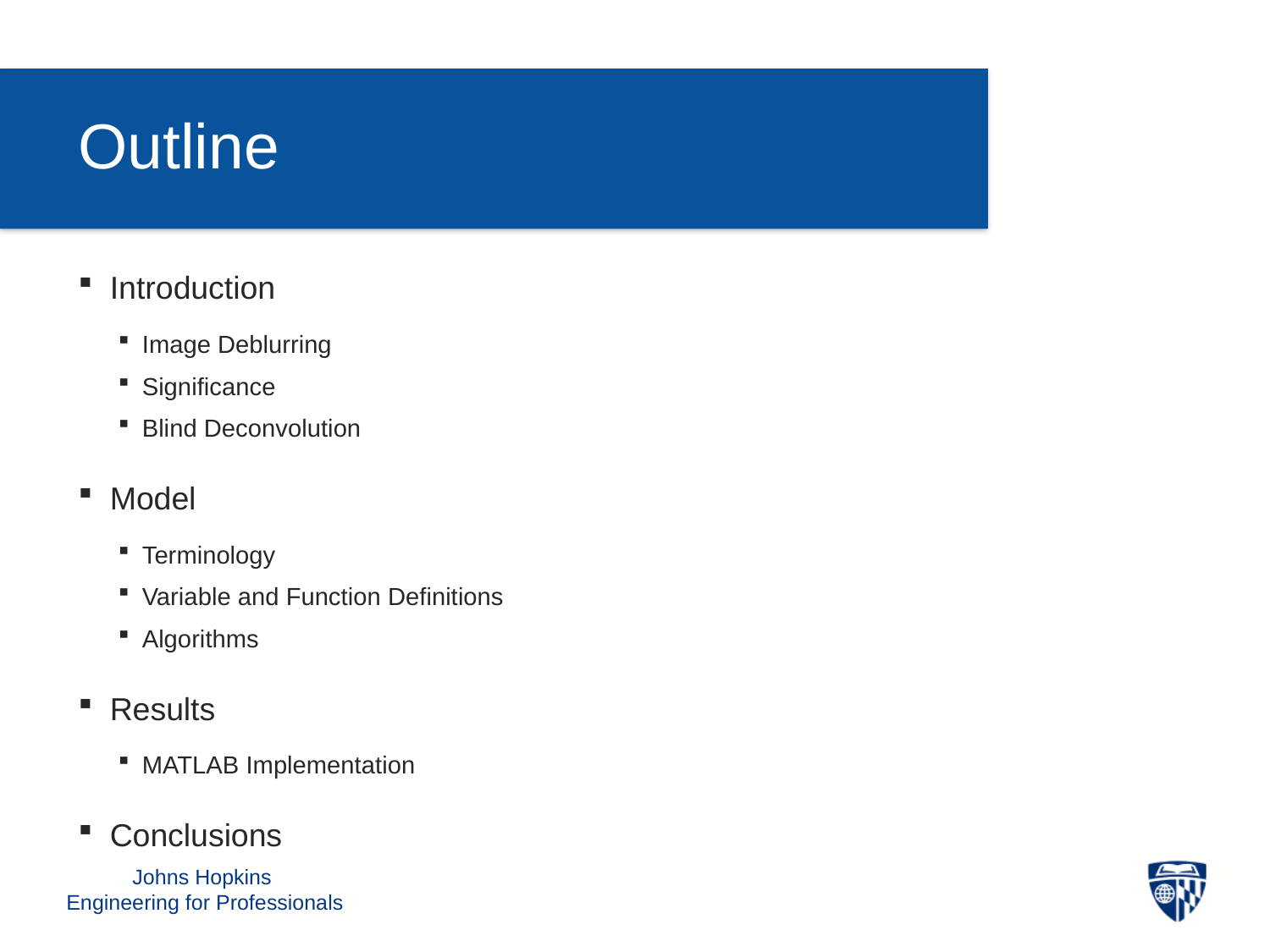

Outline

Introduction
Image Deblurring
Significance
Blind Deconvolution
Model
Terminology
Variable and Function Definitions
Algorithms
Results
MATLAB Implementation
Conclusions